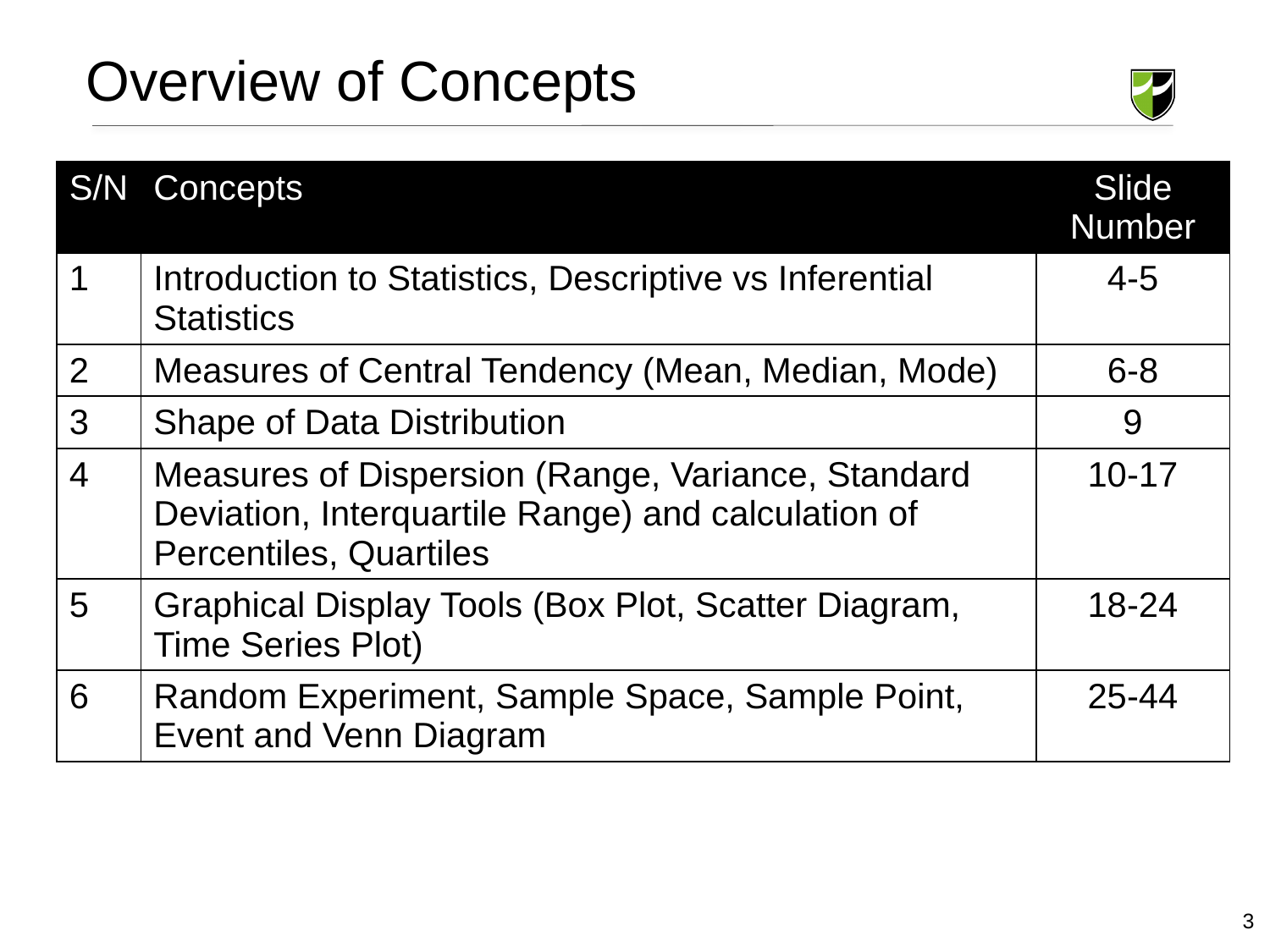

Overview of Concepts
| S/N | Concepts | Slide Number |
| --- | --- | --- |
| 1 | Introduction to Statistics, Descriptive vs Inferential Statistics | 4-5 |
| 2 | Measures of Central Tendency (Mean, Median, Mode) | 6-8 |
| 3 | Shape of Data Distribution | 9 |
| 4 | Measures of Dispersion (Range, Variance, Standard Deviation, Interquartile Range) and calculation of Percentiles, Quartiles | 10-17 |
| 5 | Graphical Display Tools (Box Plot, Scatter Diagram, Time Series Plot) | 18-24 |
| 6 | Random Experiment, Sample Space, Sample Point, Event and Venn Diagram | 25-44 |
3